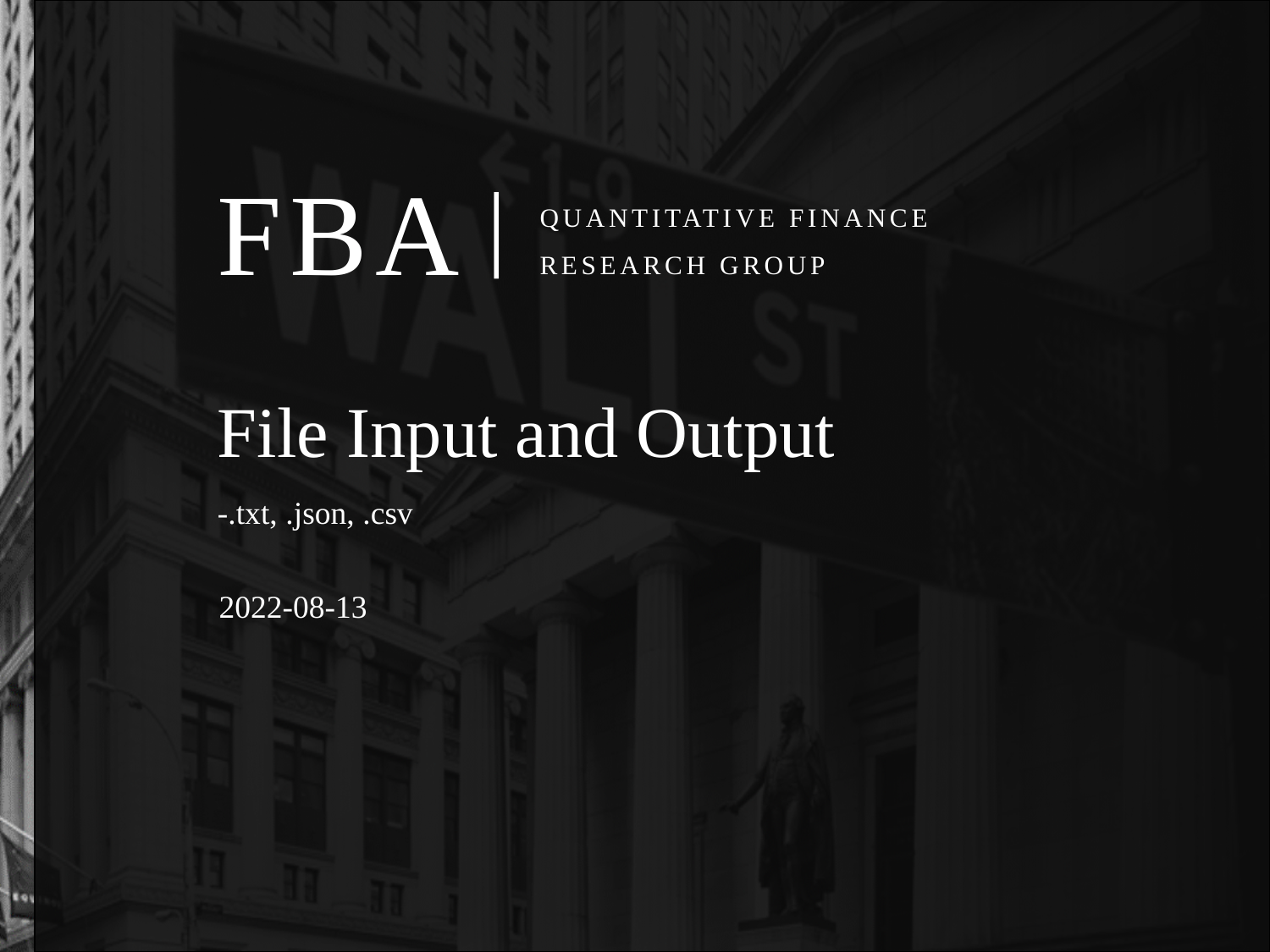

# File Input and Output
-.txt, .json, .csv
2022-08-13